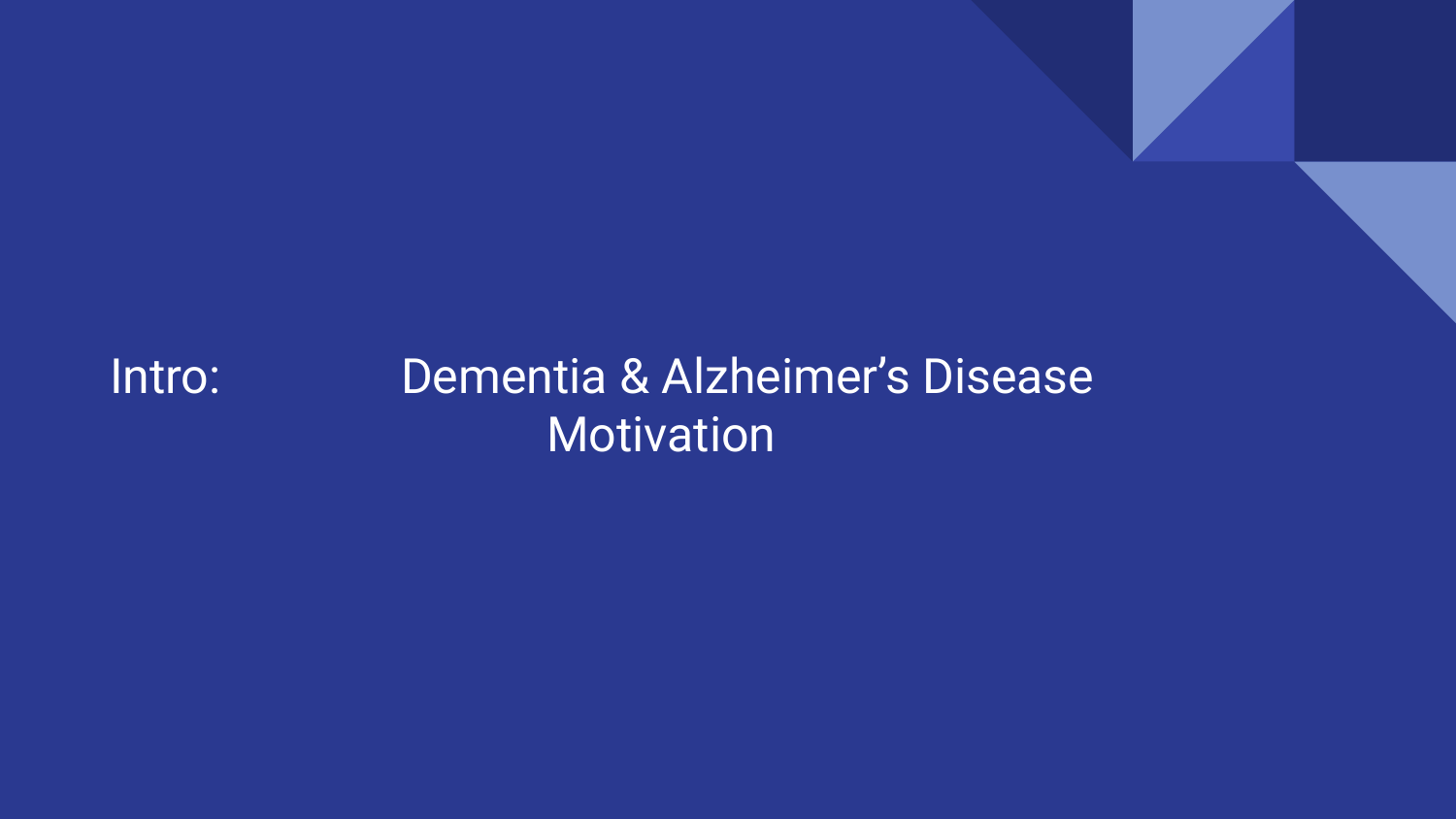

# Intro: 		Dementia & Alzheimer’s Disease
			Motivation